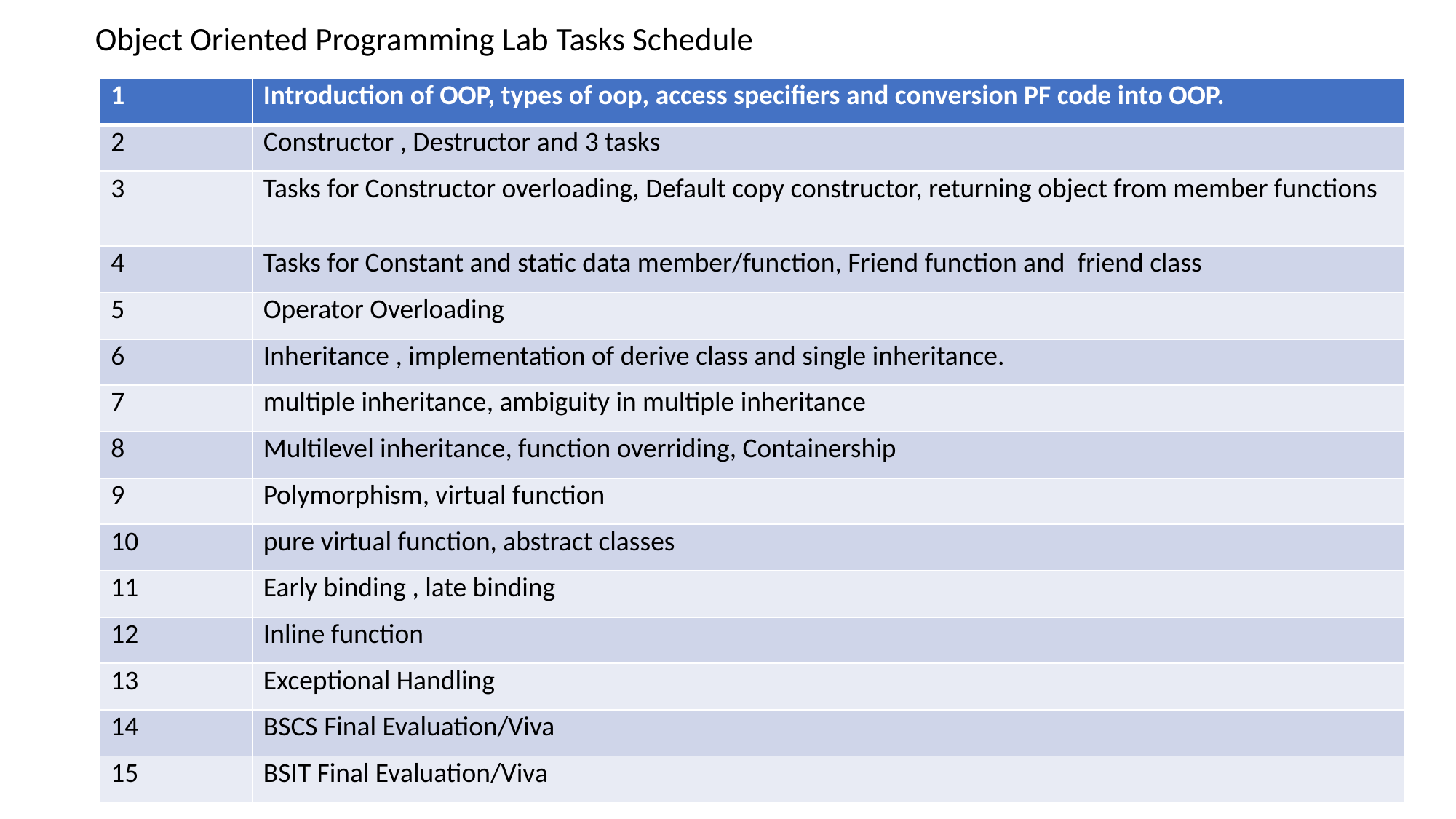

# Object Oriented Programming Lab Tasks Schedule
| 1 | Introduction of OOP, types of oop, access specifiers and conversion PF code into OOP. |
| --- | --- |
| 2 | Constructor , Destructor and 3 tasks |
| 3 | Tasks for Constructor overloading, Default copy constructor, returning object from member functions |
| 4 | Tasks for Constant and static data member/function, Friend function and friend class |
| 5 | Operator Overloading |
| 6 | Inheritance , implementation of derive class and single inheritance. |
| 7 | multiple inheritance, ambiguity in multiple inheritance |
| 8 | Multilevel inheritance, function overriding, Containership |
| 9 | Polymorphism, virtual function |
| 10 | pure virtual function, abstract classes |
| 11 | Early binding , late binding |
| 12 | Inline function |
| 13 | Exceptional Handling |
| 14 | BSCS Final Evaluation/Viva |
| 15 | BSIT Final Evaluation/Viva |